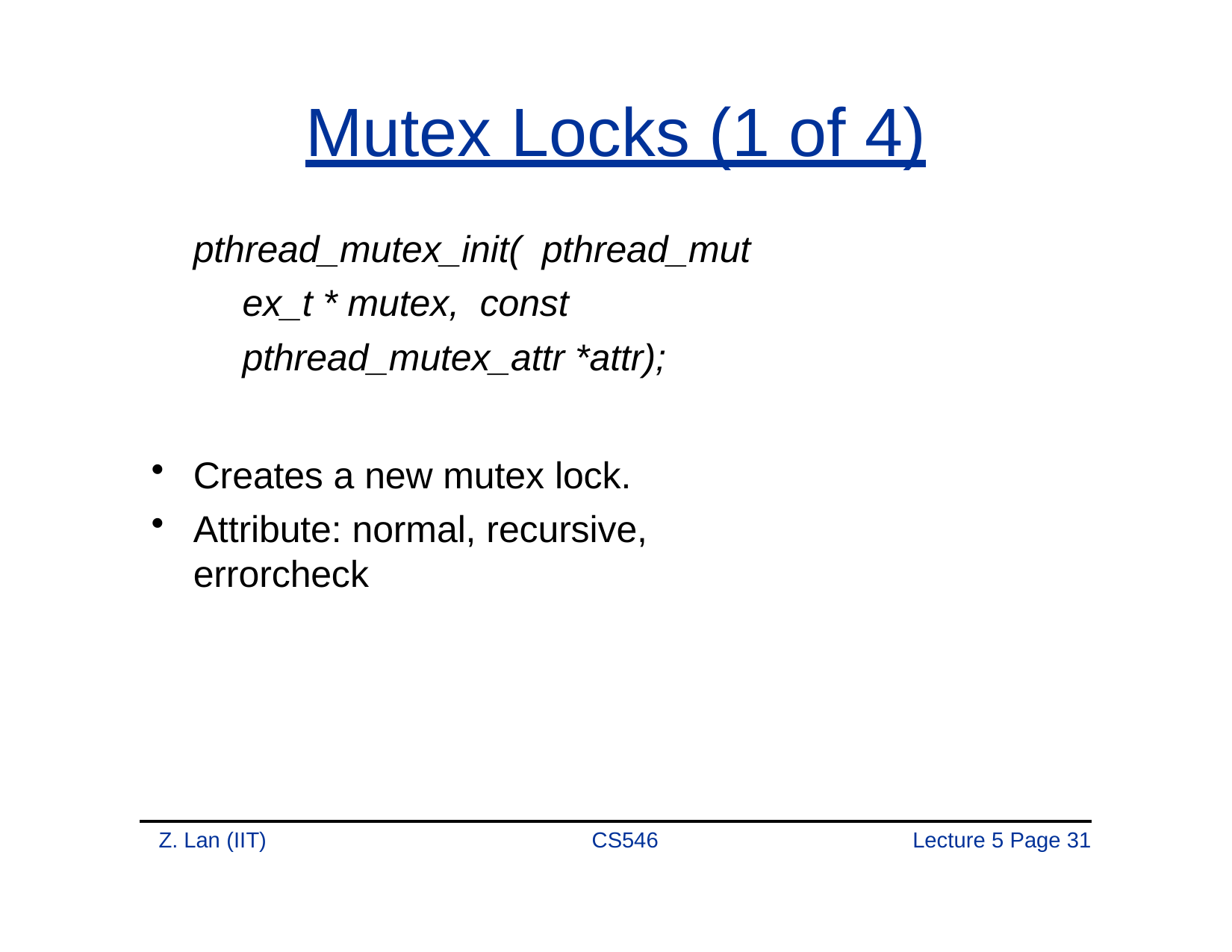

# Mutex Locks (1 of 4)
pthread_mutex_init(  pthread_mutex_t * mutex,  const pthread_mutex_attr *attr);

Creates a new mutex lock.
Attribute: normal, recursive, errorcheck
Z. Lan (IIT)

CS546
Lecture 5 Page 31